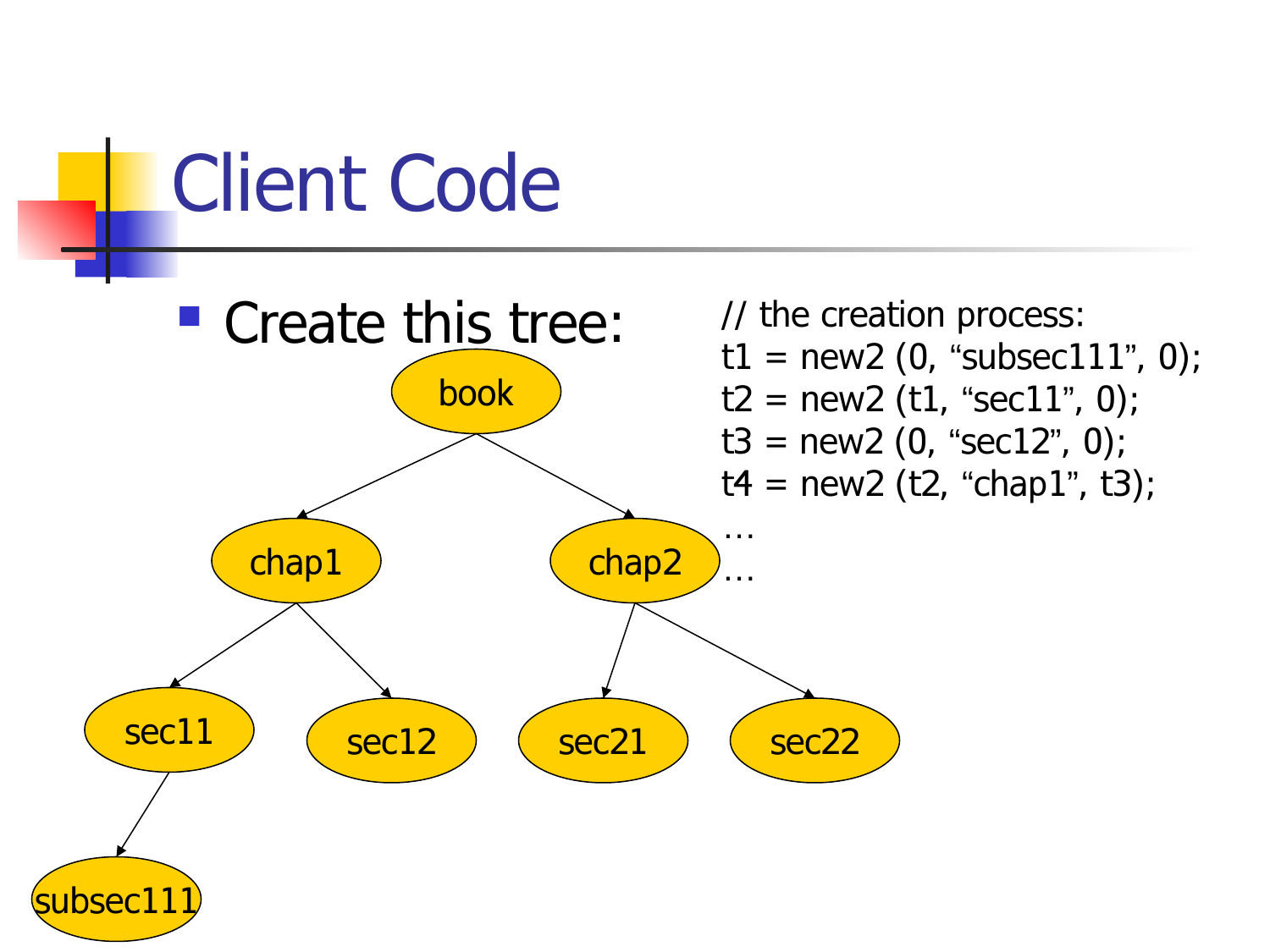

# Client Code
Create this tree:
// the creation process:
t1 = new2 (0, “subsec111”, 0);
t2 = new2 (t1, “sec11”, 0);
t3 = new2 (0, “sec12”, 0);
t4 = new2 (t2, “chap1”, t3);
…
…
book
chap1
chap2

sec11
sec12
sec21
sec22
subsec111